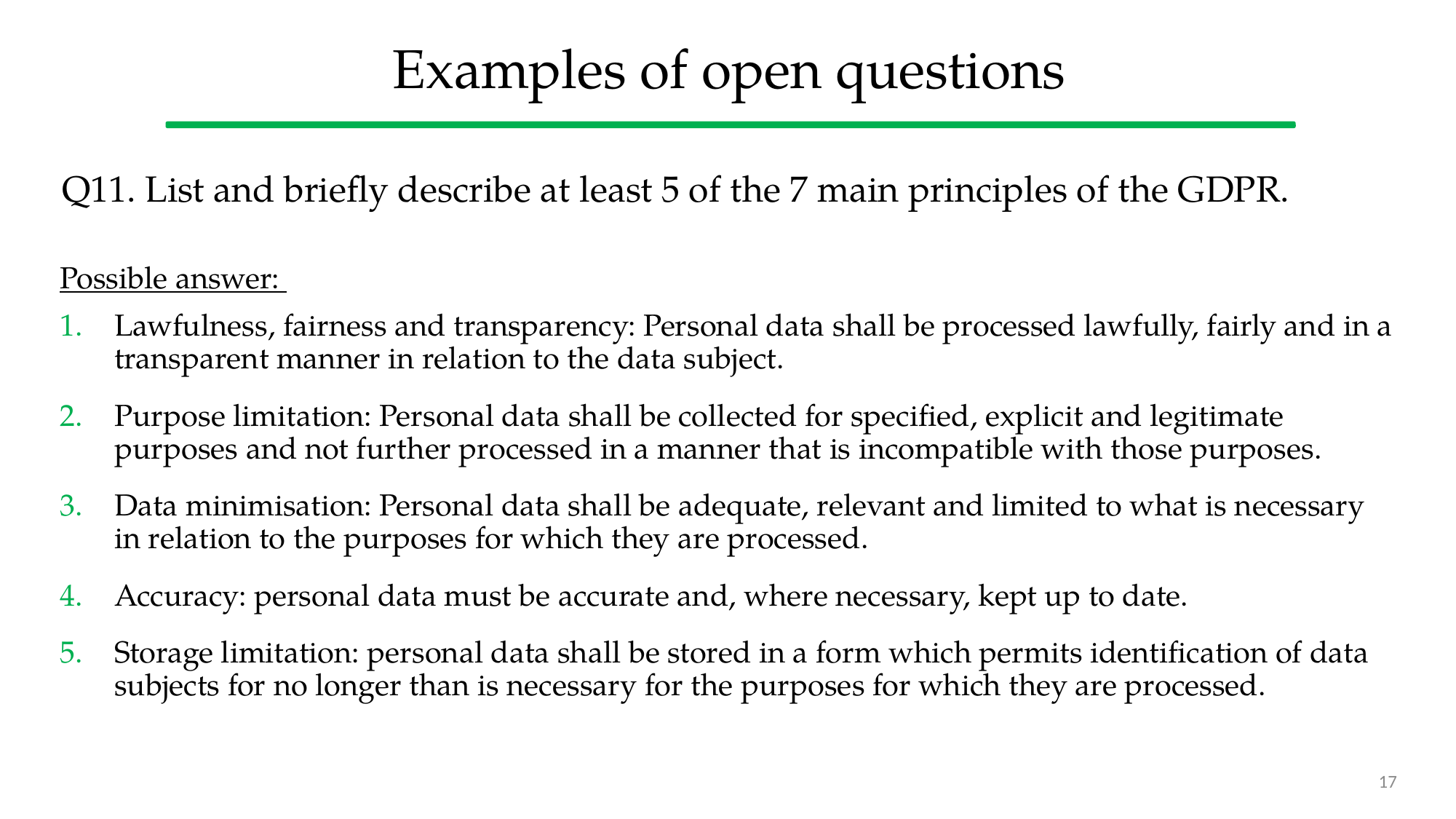

# Examples of open questions
Q11. List and briefly describe at least 5 of the 7 main principles of the GDPR.

Possible answer:
Lawfulness, fairness and transparency: Personal data shall be processed lawfully, fairly and in a transparent manner in relation to the data subject.
Purpose limitation: Personal data shall be collected for specified, explicit and legitimate purposes and not further processed in a manner that is incompatible with those purposes.
Data minimisation: Personal data shall be adequate, relevant and limited to what is necessary in relation to the purposes for which they are processed.
Accuracy: personal data must be accurate and, where necessary, kept up to date.
Storage limitation: personal data shall be stored in a form which permits identification of data subjects for no longer than is necessary for the purposes for which they are processed.

17